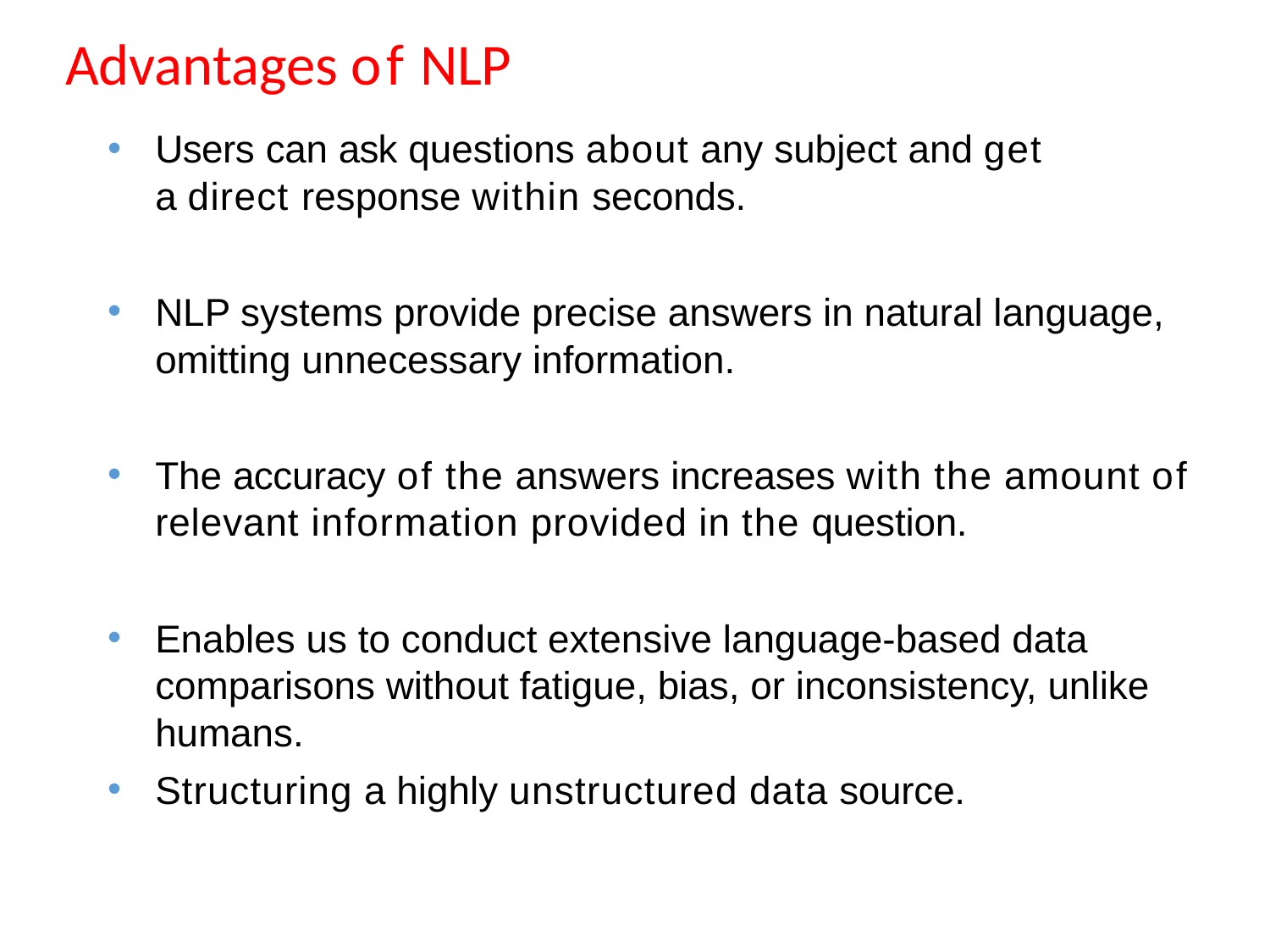

# Advantages of NLP
Users can ask questions about any subject and get a direct response within seconds.

NLP systems provide precise answers in natural language, omitting unnecessary information.

The accuracy of the answers increases with the amount of relevant information provided in the question.

Enables us to conduct extensive language-based data comparisons without fatigue, bias, or inconsistency, unlike humans.
Structuring a highly unstructured data source.